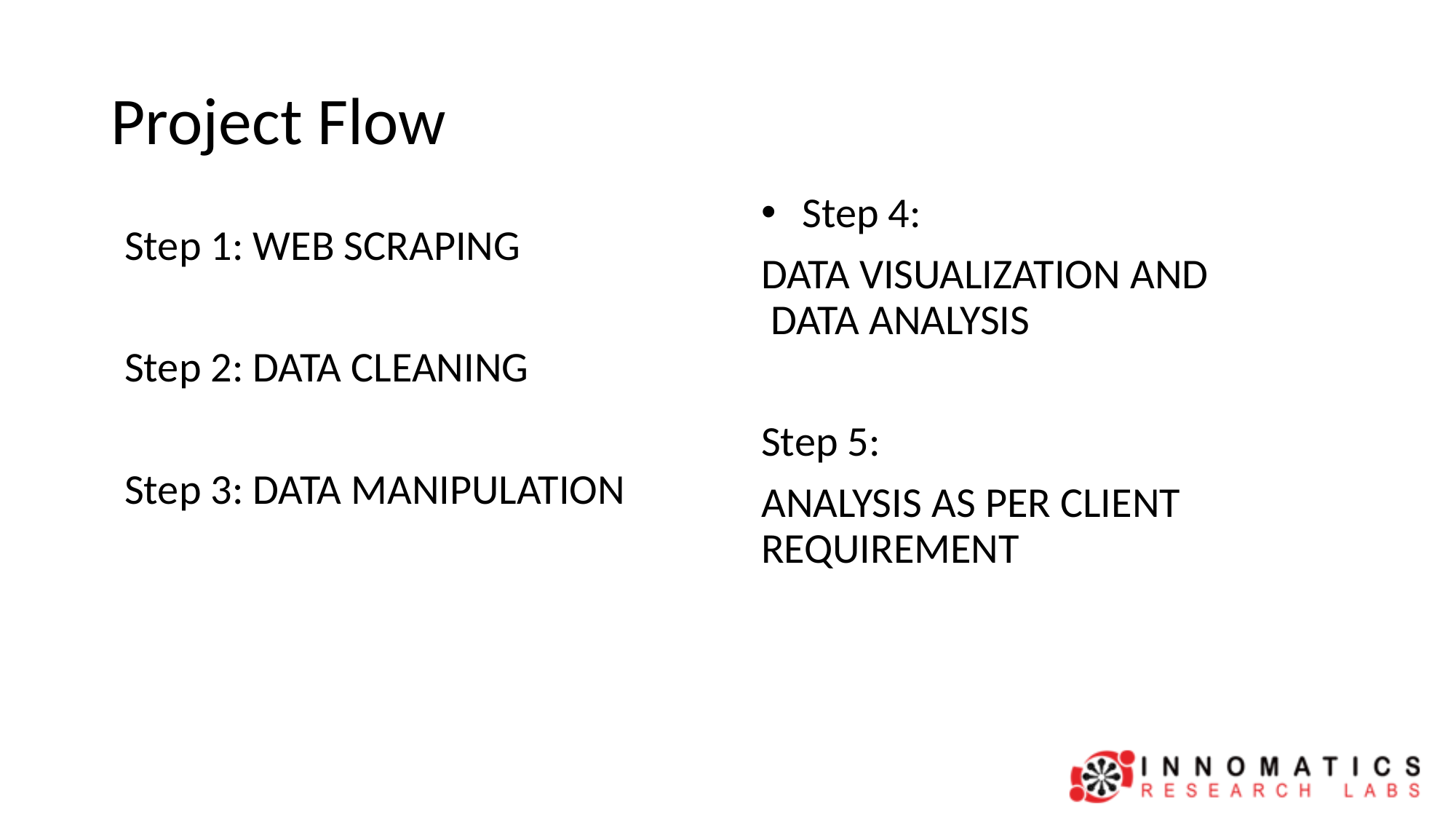

# Project Flow
Step 4:
DATA VISUALIZATION AND                DATA ANALYSIS

Step 5:
ANALYSIS AS PER CLIENT REQUIREMENT
Step 1: WEB SCRAPING

Step 2: DATA CLEANING

Step 3: DATA MANIPULATION